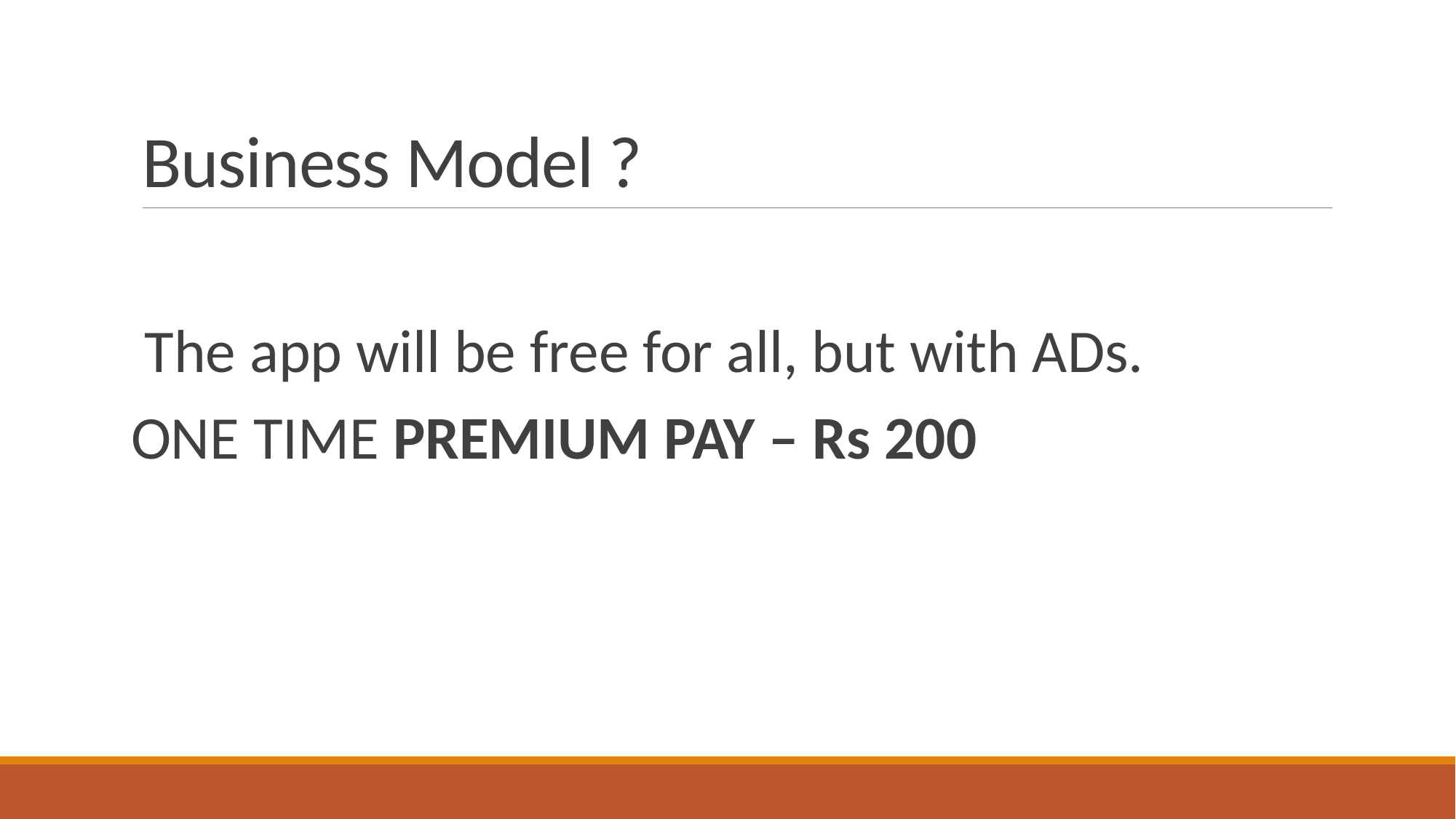

# Business Model ?

The app will be free for all, but with ADs.
ONE TIME PREMIUM PAY – Rs 200